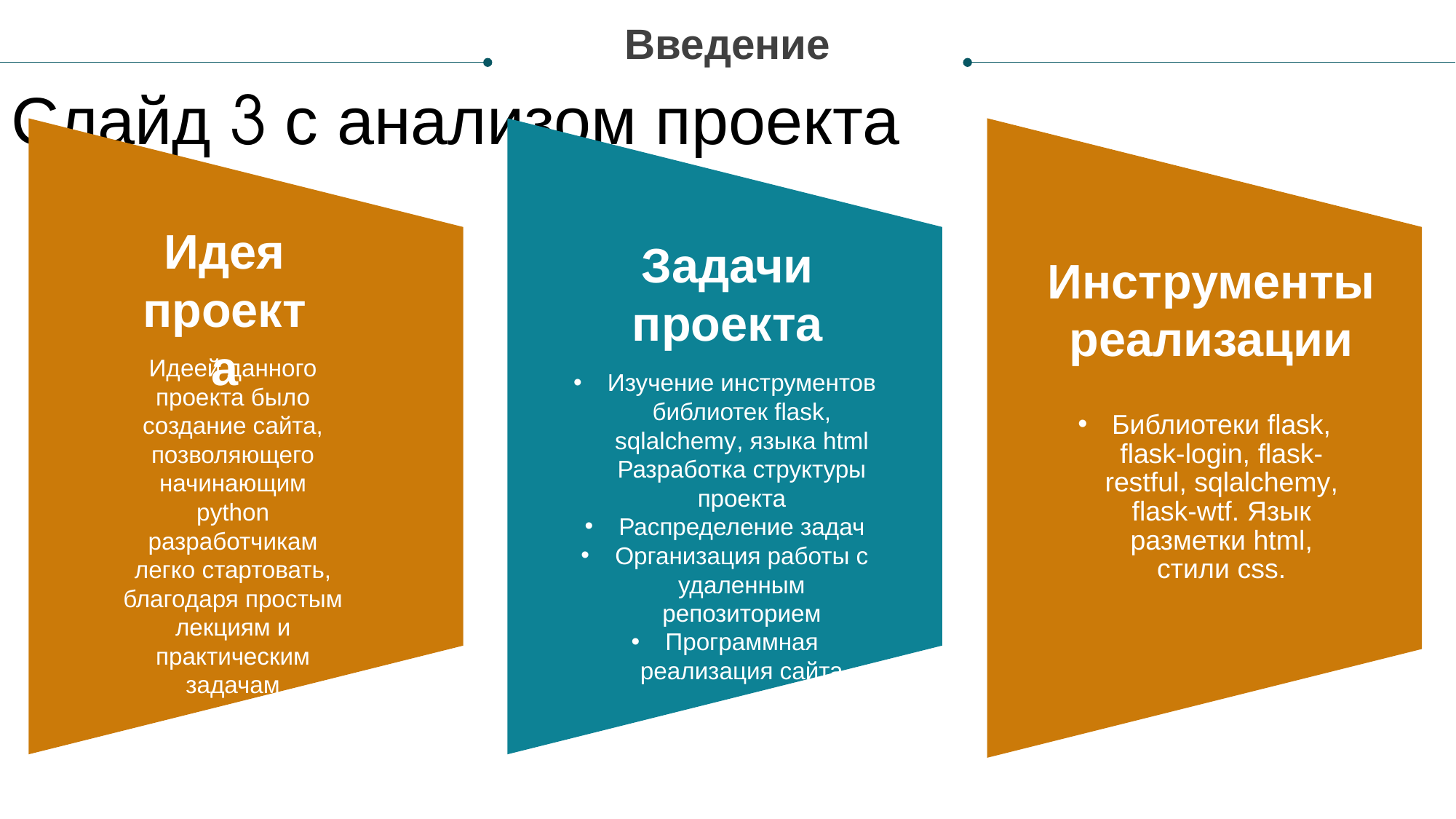

Введение
Слайд 3 с анализом проекта

Идея проекта
Задачи проекта
Инструменты реализации
Идеей данного проекта было создание сайта, позволяющего начинающим python разработчикам легко стартовать, благодаря простым лекциям и практическим задачам
Изучение инструментов библиотек flask, sqlalchemy, языка html Разработка структуры проекта
Распределение задач
Организация работы с удаленным репозиторием
Программная реализация сайта
Библиотеки flask, flask-login, flask- restful, sqlalchemy, flask-wtf. Язык разметки html, стили css.